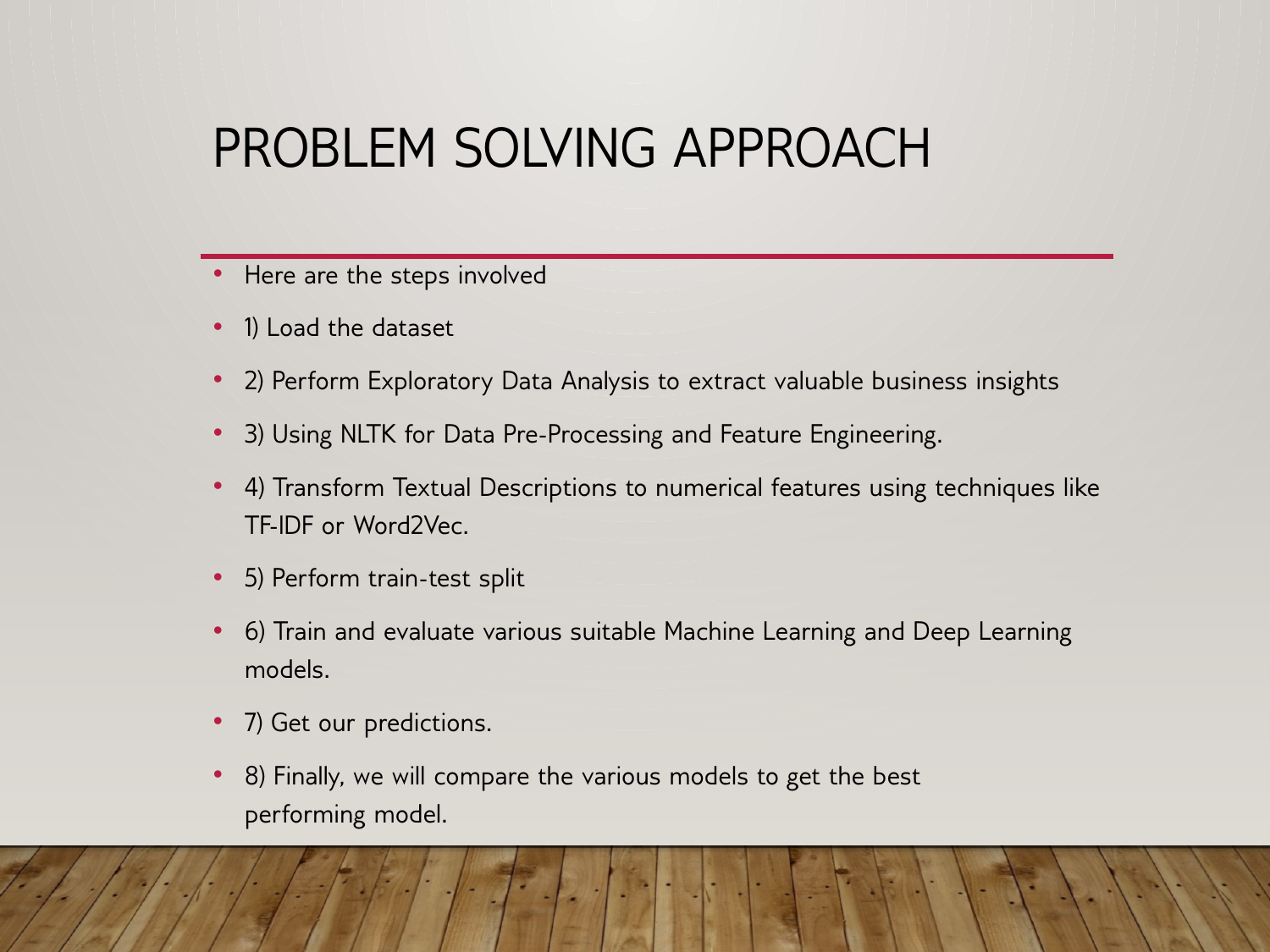

# Problem Solving Approach
Here are the steps involved
1) Load the dataset
2) Perform Exploratory Data Analysis to extract valuable business insights
3) Using NLTK for Data Pre-Processing and Feature Engineering.
4) Transform Textual Descriptions to numerical features using techniques like TF-IDF or Word2Vec.
5) Perform train-test split
6) Train and evaluate various suitable Machine Learning and Deep Learning models.
7) Get our predictions.
8) Finally, we will compare the various models to get the best performing model.